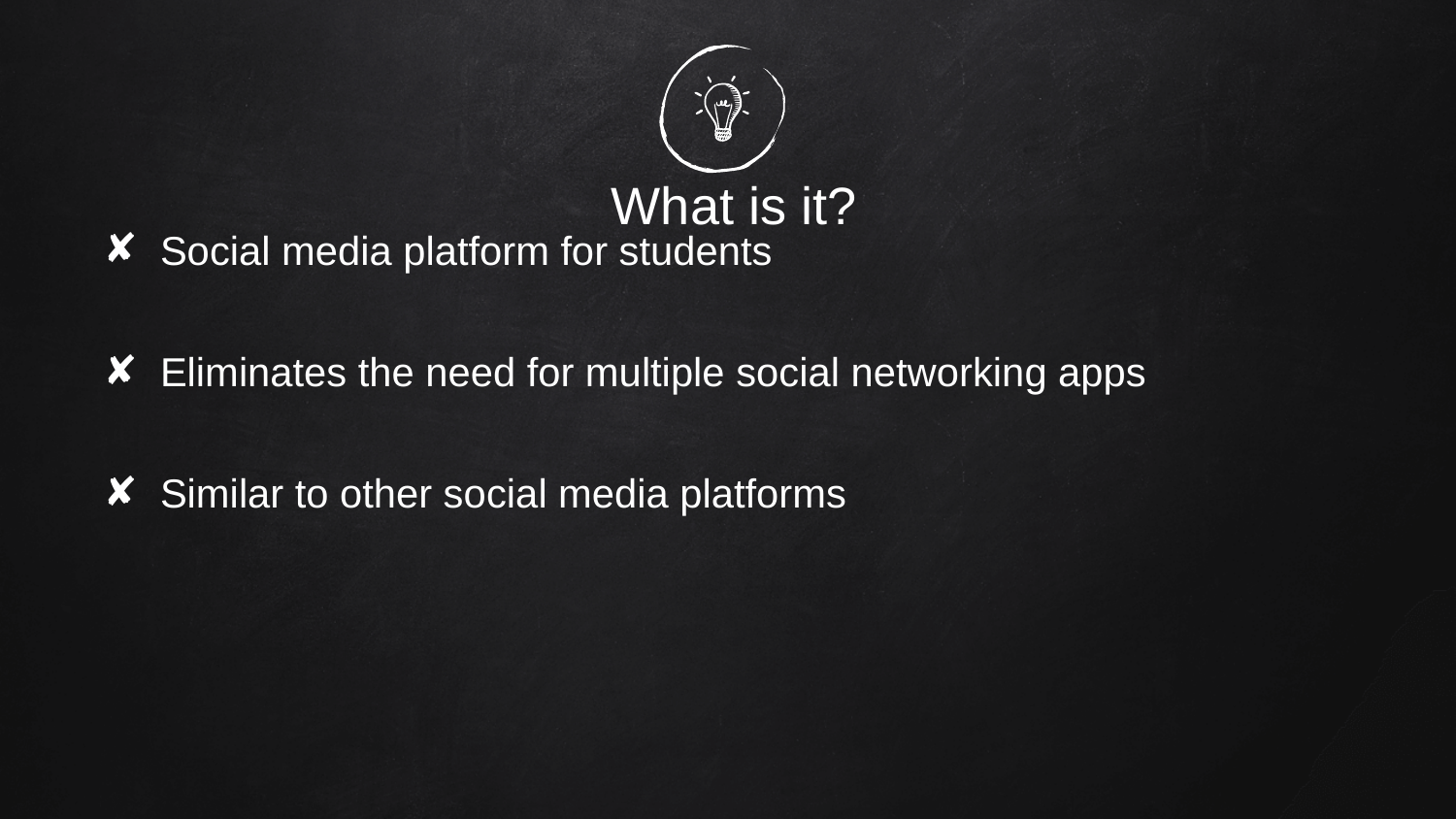

# What is it?
Social media platform for students

Eliminates the need for multiple social networking apps

Similar to other social media platforms